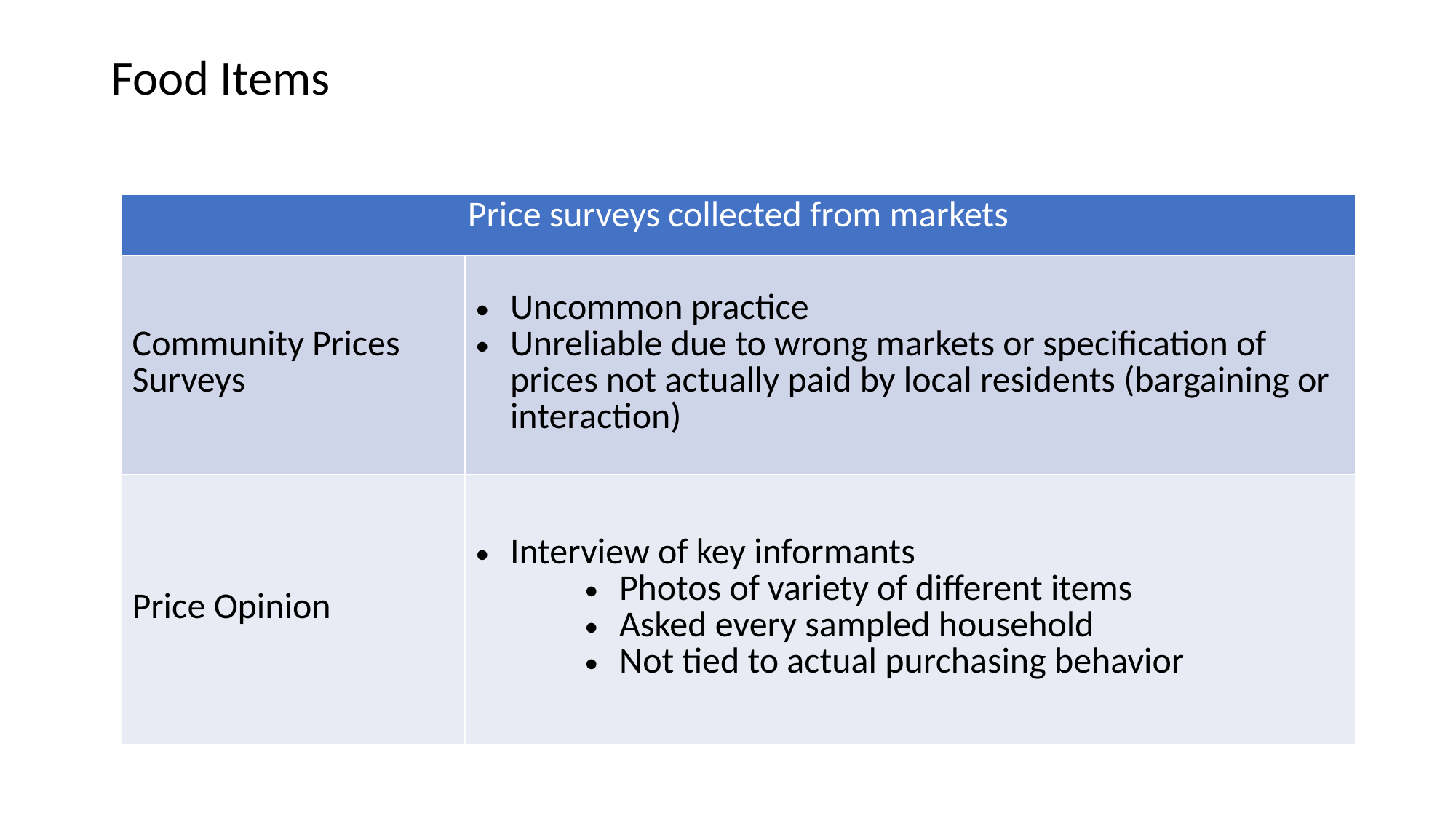

# Food Items
| Price surveys collected from markets |  |
| --- | --- |
| Community Prices Surveys | Uncommon practice Unreliable due to wrong markets or specification of prices not actually paid by local residents (bargaining or interaction) |
| Price Opinion | Interview of key informants Photos of variety of different items Asked every sampled household Not tied to actual purchasing behavior |